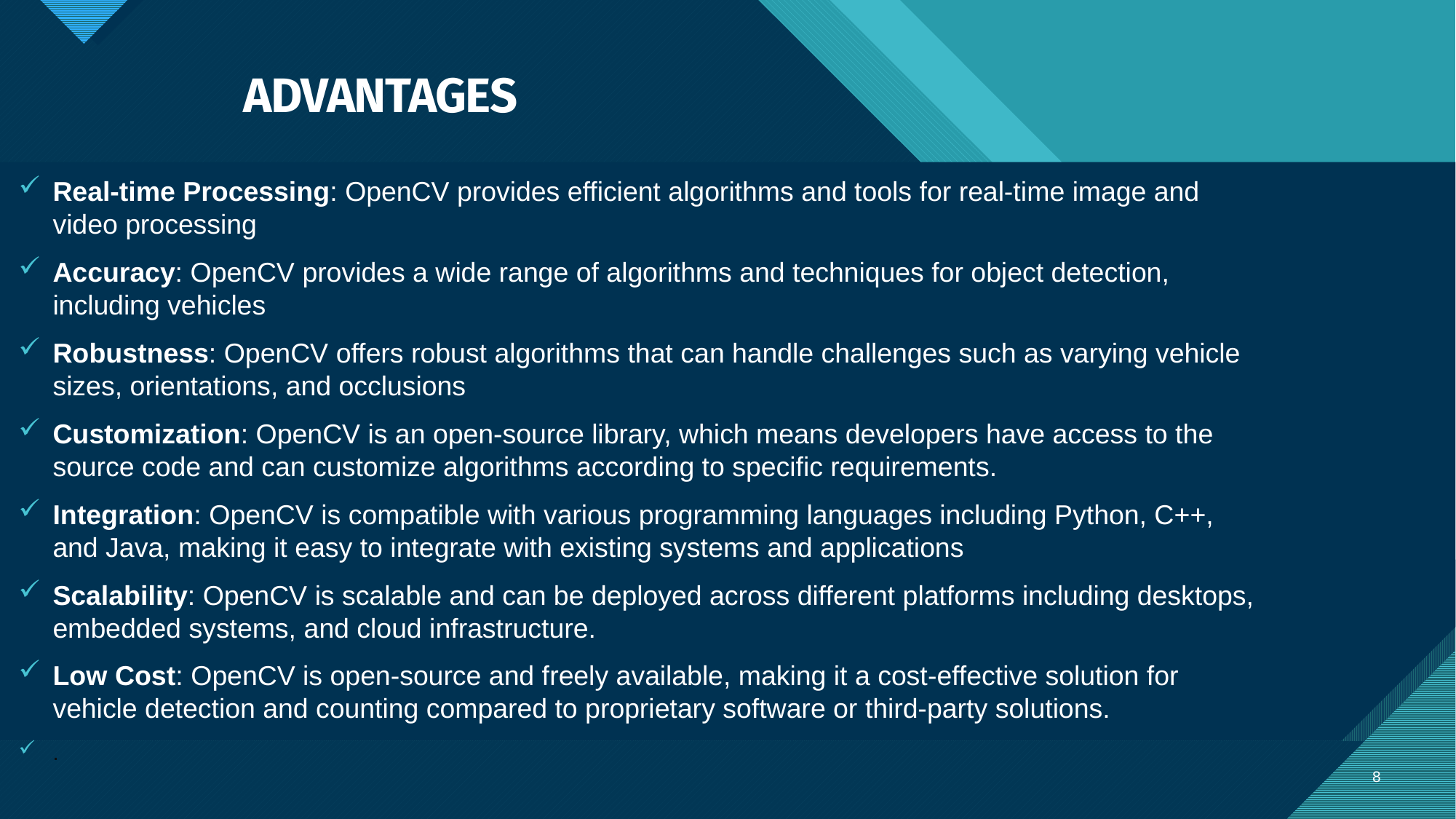

# ADVANTAGES
Real-time Processing: OpenCV provides efficient algorithms and tools for real-time image and video processing
Accuracy: OpenCV provides a wide range of algorithms and techniques for object detection, including vehicles
Robustness: OpenCV offers robust algorithms that can handle challenges such as varying vehicle sizes, orientations, and occlusions
Customization: OpenCV is an open-source library, which means developers have access to the source code and can customize algorithms according to specific requirements.
Integration: OpenCV is compatible with various programming languages including Python, C++, and Java, making it easy to integrate with existing systems and applications
Scalability: OpenCV is scalable and can be deployed across different platforms including desktops, embedded systems, and cloud infrastructure.
Low Cost: OpenCV is open-source and freely available, making it a cost-effective solution for vehicle detection and counting compared to proprietary software or third-party solutions.
.

8